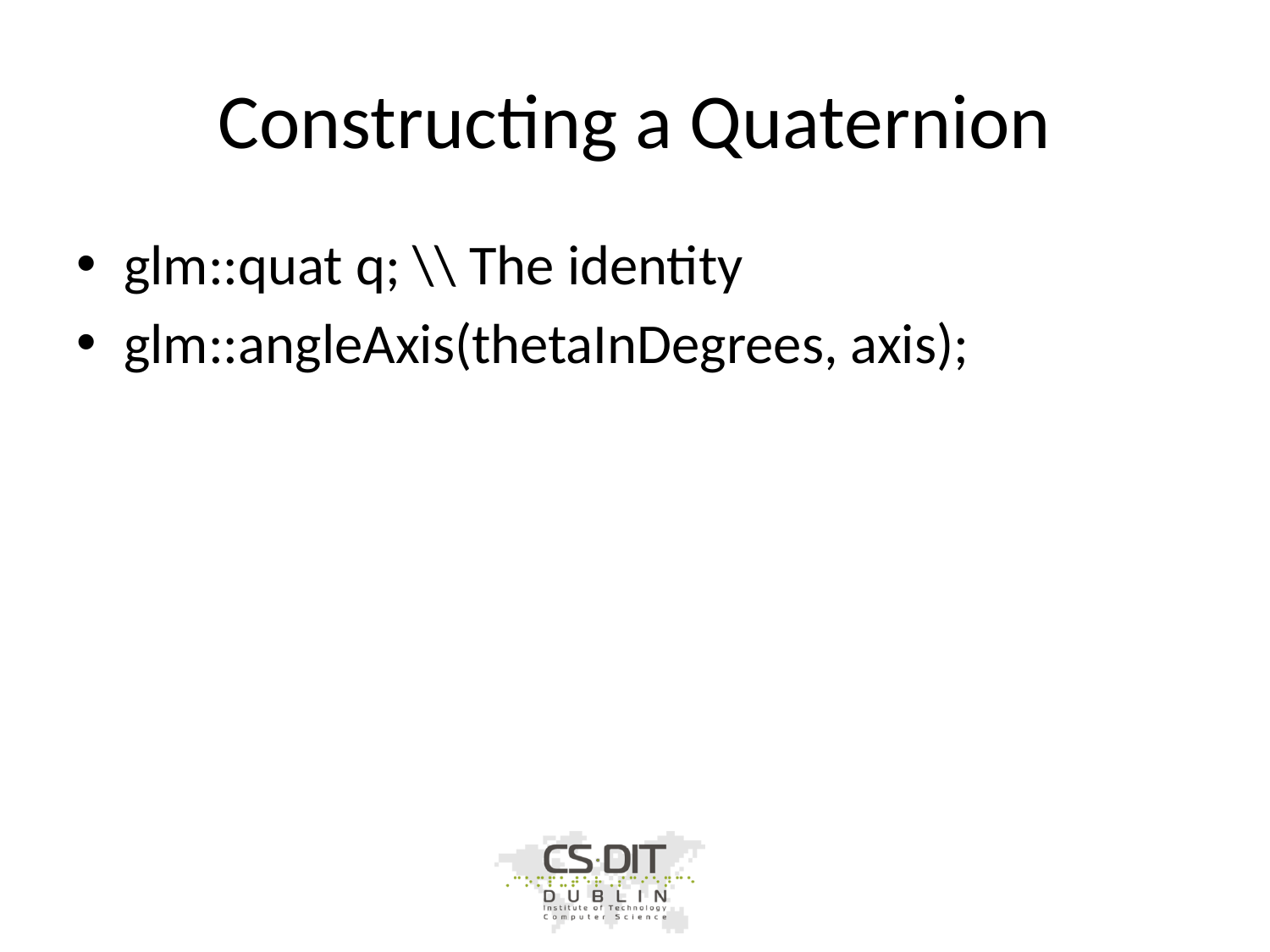

# Constructing a Quaternion
glm::quat q; \\ The identity
glm::angleAxis(thetaInDegrees, axis);